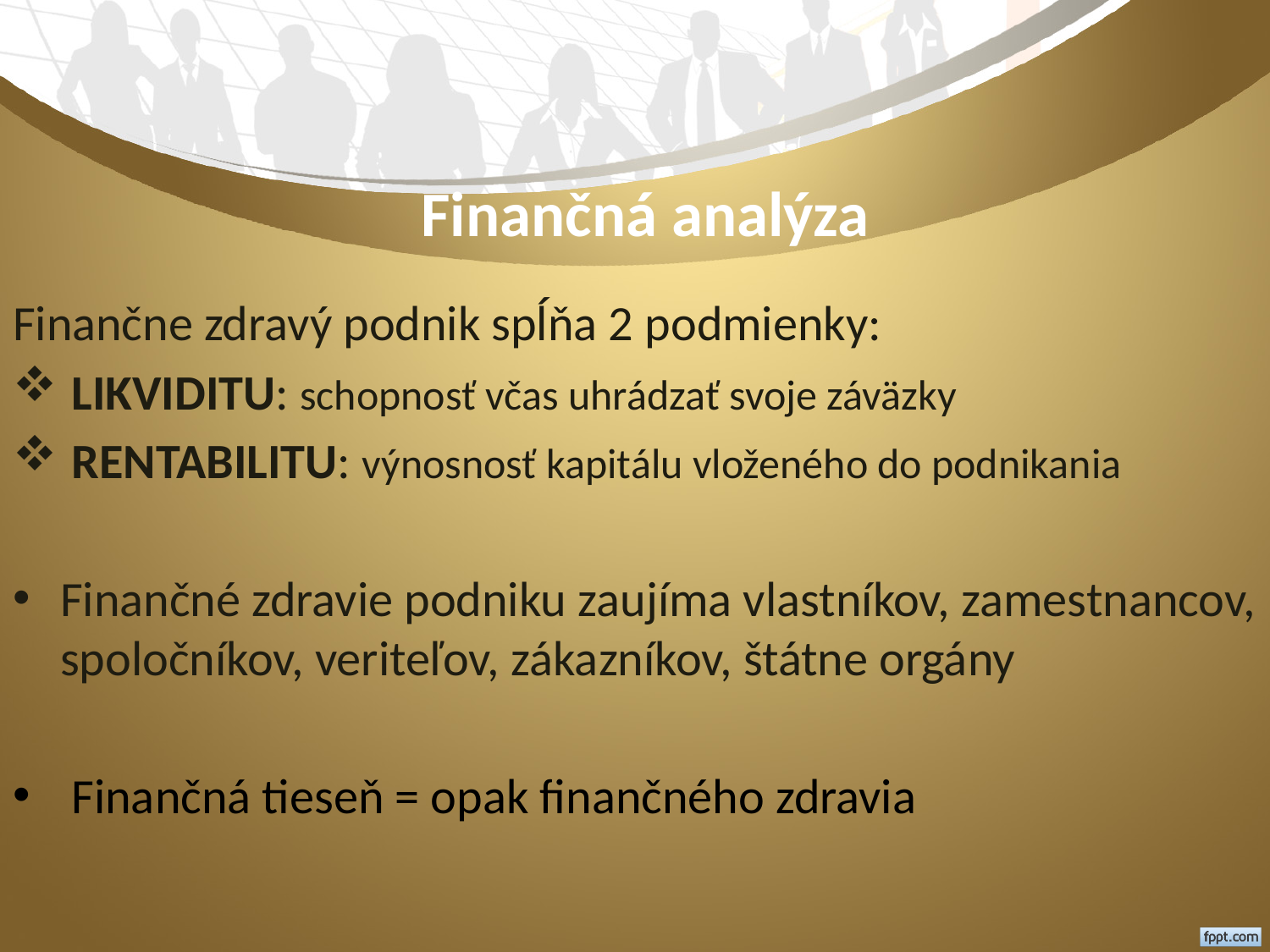

# Finančná analýza
Finančne zdravý podnik spĺňa 2 podmienky:
 LIKVIDITU: schopnosť včas uhrádzať svoje záväzky
 RENTABILITU: výnosnosť kapitálu vloženého do podnikania

Finančné zdravie podniku zaujíma vlastníkov, zamestnancov, spoločníkov, veriteľov, zákazníkov, štátne orgány

 Finančná tieseň = opak finančného zdravia